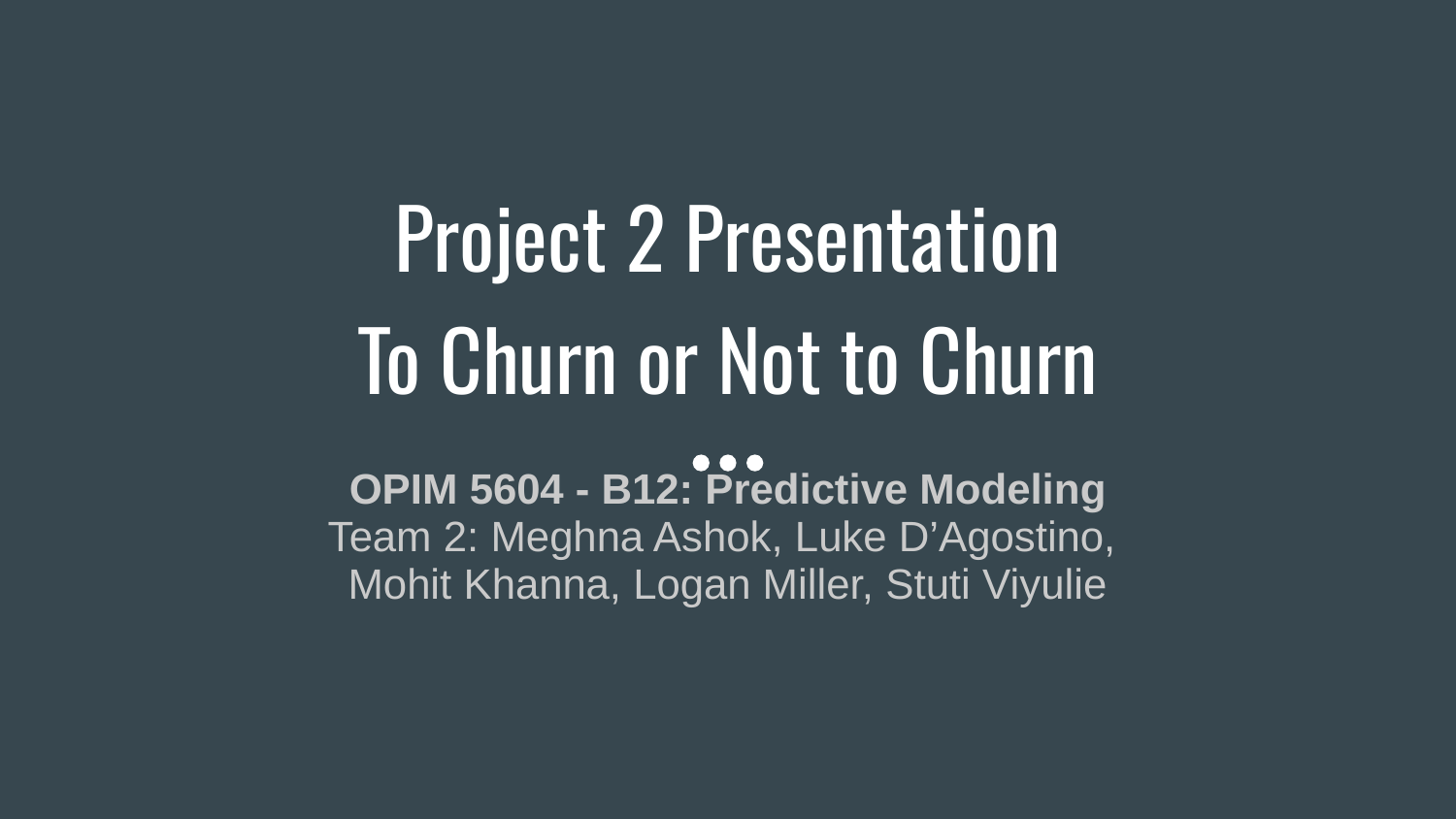

# Project 2 Presentation
To Churn or Not to Churn
OPIM 5604 - B12: Predictive Modeling
Team 2: Meghna Ashok, Luke D’Agostino,
Mohit Khanna, Logan Miller, Stuti Viyulie